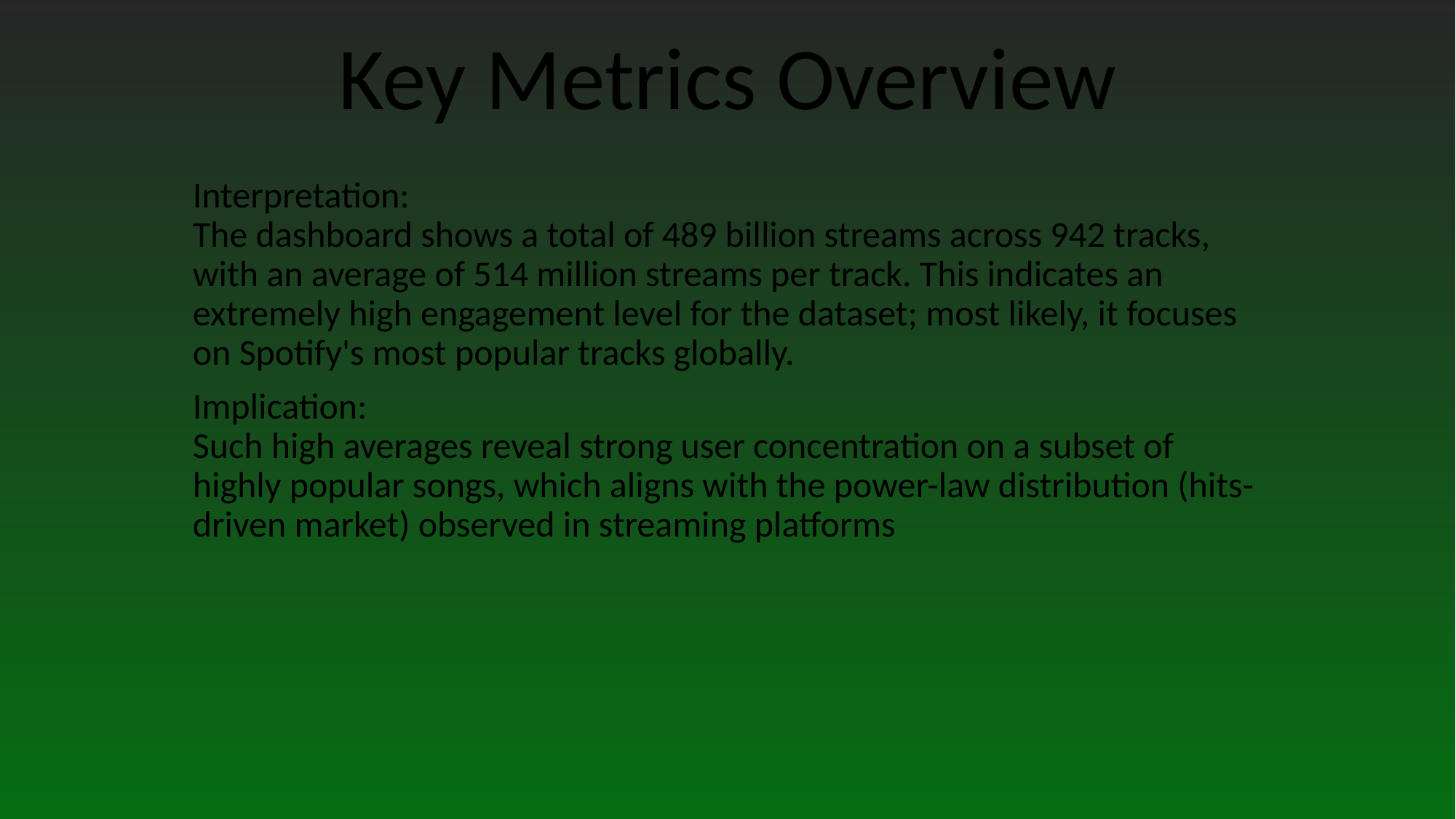

# Key Metrics Overview
Interpretation:
The dashboard shows a total of 489 billion streams across 942 tracks, with an average of 514 million streams per track. This indicates an extremely high engagement level for the dataset; most likely, it focuses on Spotify's most popular tracks globally.
Implication:
Such high averages reveal strong user concentration on a subset of highly popular songs, which aligns with the power-law distribution (hits-driven market) observed in streaming platforms